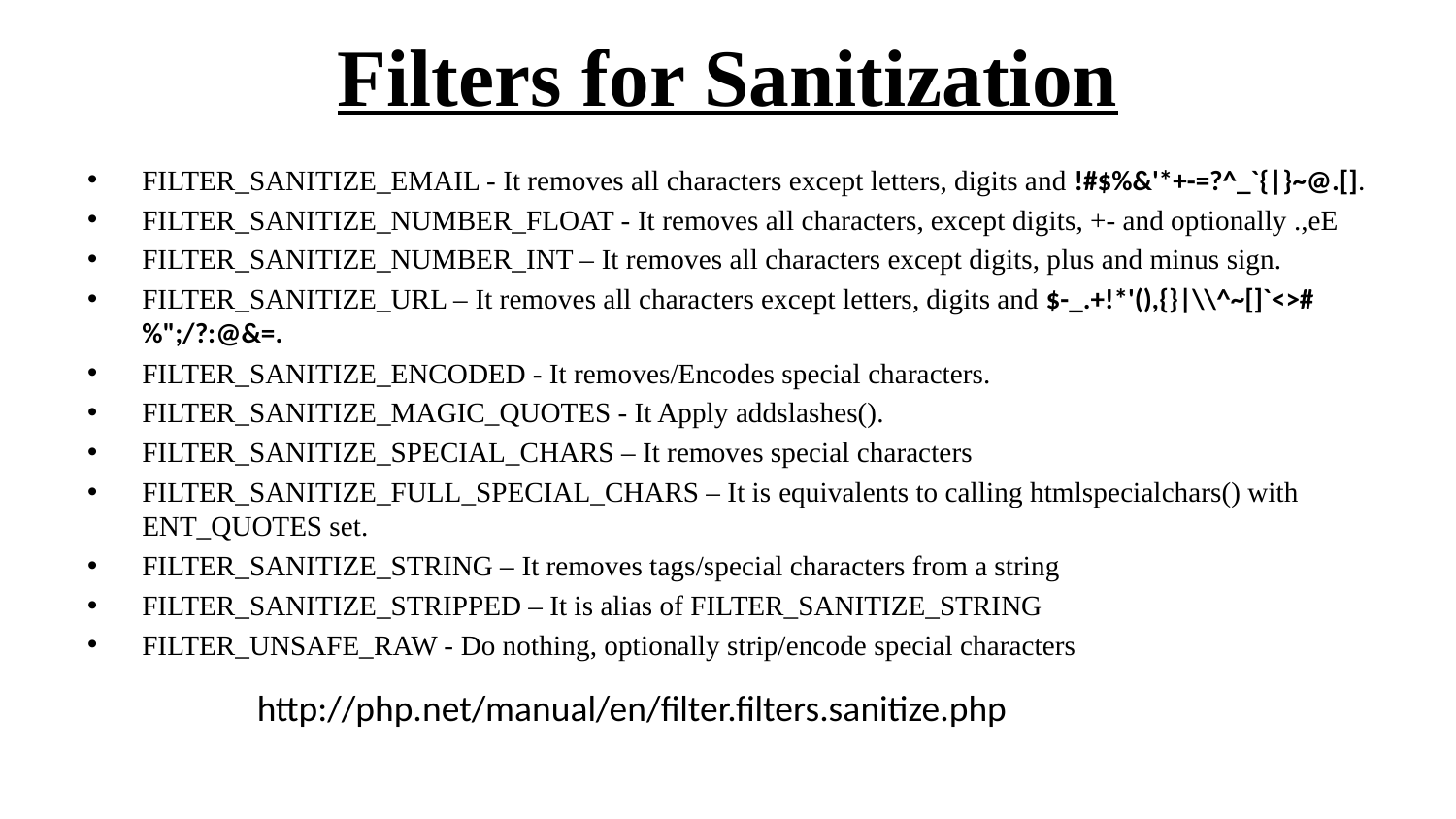

# Filters for Sanitization
FILTER_SANITIZE_EMAIL - It removes all characters except letters, digits and !#$%&'*+-=?^_`{|}~@.[].
FILTER_SANITIZE_NUMBER_FLOAT - It removes all characters, except digits, +- and optionally .,eE
FILTER_SANITIZE_NUMBER_INT – It removes all characters except digits, plus and minus sign.
FILTER_SANITIZE_URL – It removes all characters except letters, digits and $-_.+!*'(),{}|\\^~[]`<>#%";/?:@&=.
FILTER_SANITIZE_ENCODED - It removes/Encodes special characters.
FILTER_SANITIZE_MAGIC_QUOTES - It Apply addslashes().
FILTER_SANITIZE_SPECIAL_CHARS – It removes special characters
FILTER_SANITIZE_FULL_SPECIAL_CHARS – It is equivalents to calling htmlspecialchars() with ENT_QUOTES set.
FILTER_SANITIZE_STRING – It removes tags/special characters from a string
FILTER_SANITIZE_STRIPPED – It is alias of FILTER_SANITIZE_STRING
FILTER_UNSAFE_RAW - Do nothing, optionally strip/encode special characters
http://php.net/manual/en/filter.filters.sanitize.php